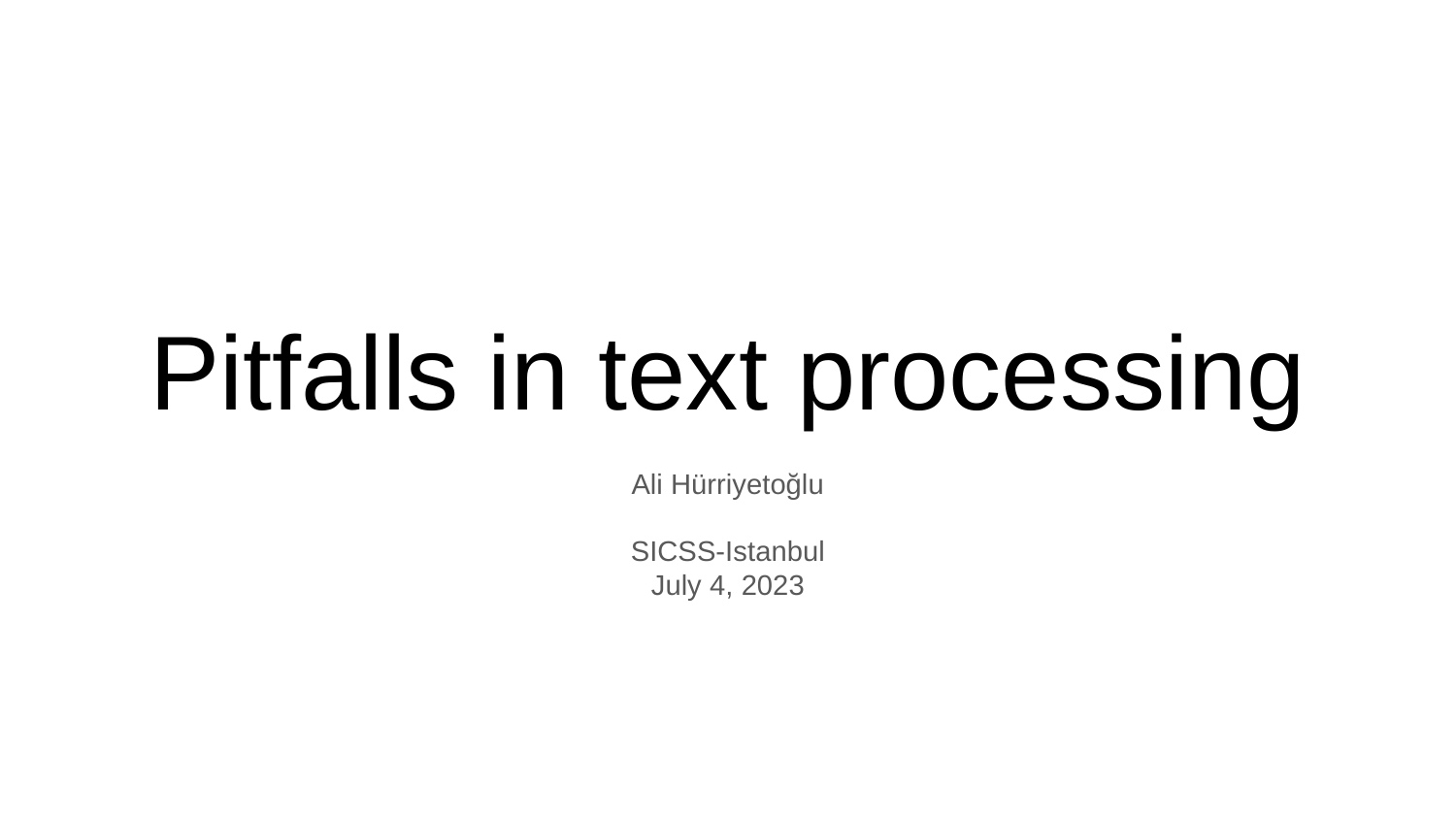

# Pitfalls in text processing
Ali Hürriyetoğlu

SICSS-Istanbul
July 4, 2023